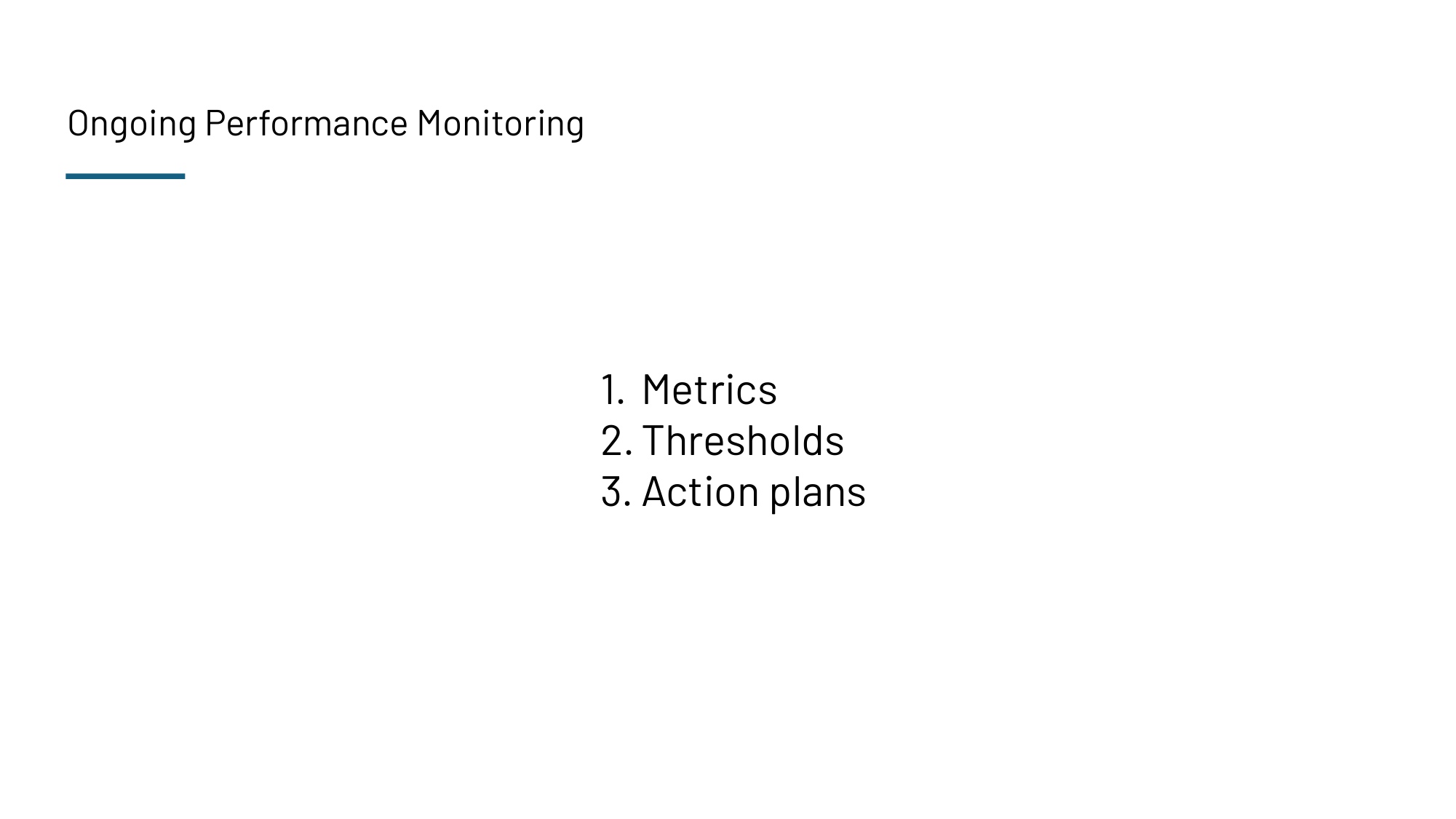

Ongoing Performance Monitoring

Metrics
Thresholds
Action plans